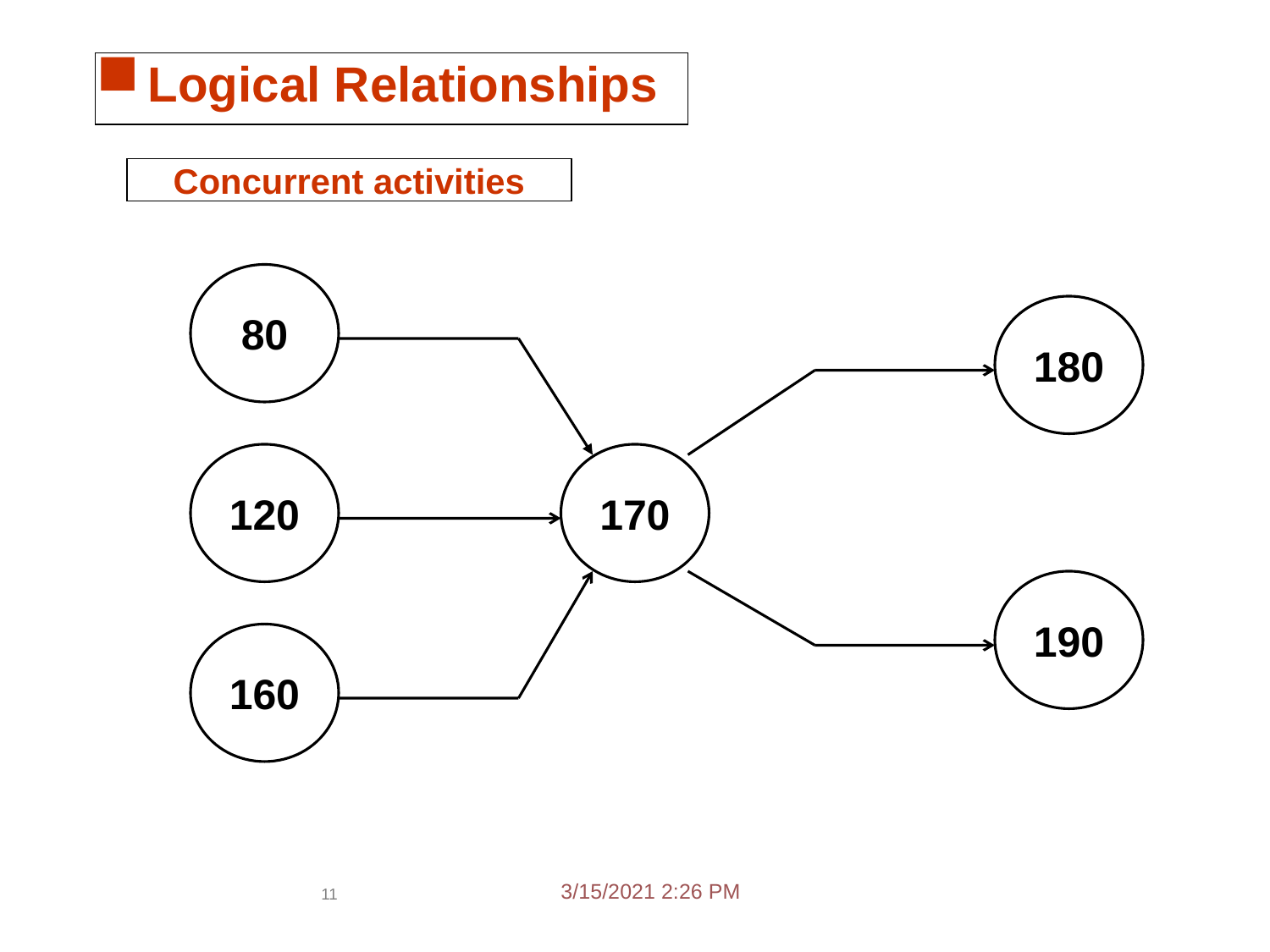

Logical Relationships
Concurrent activities
80
180

120
170

190
160

3/15/2021 2:26 PM
11